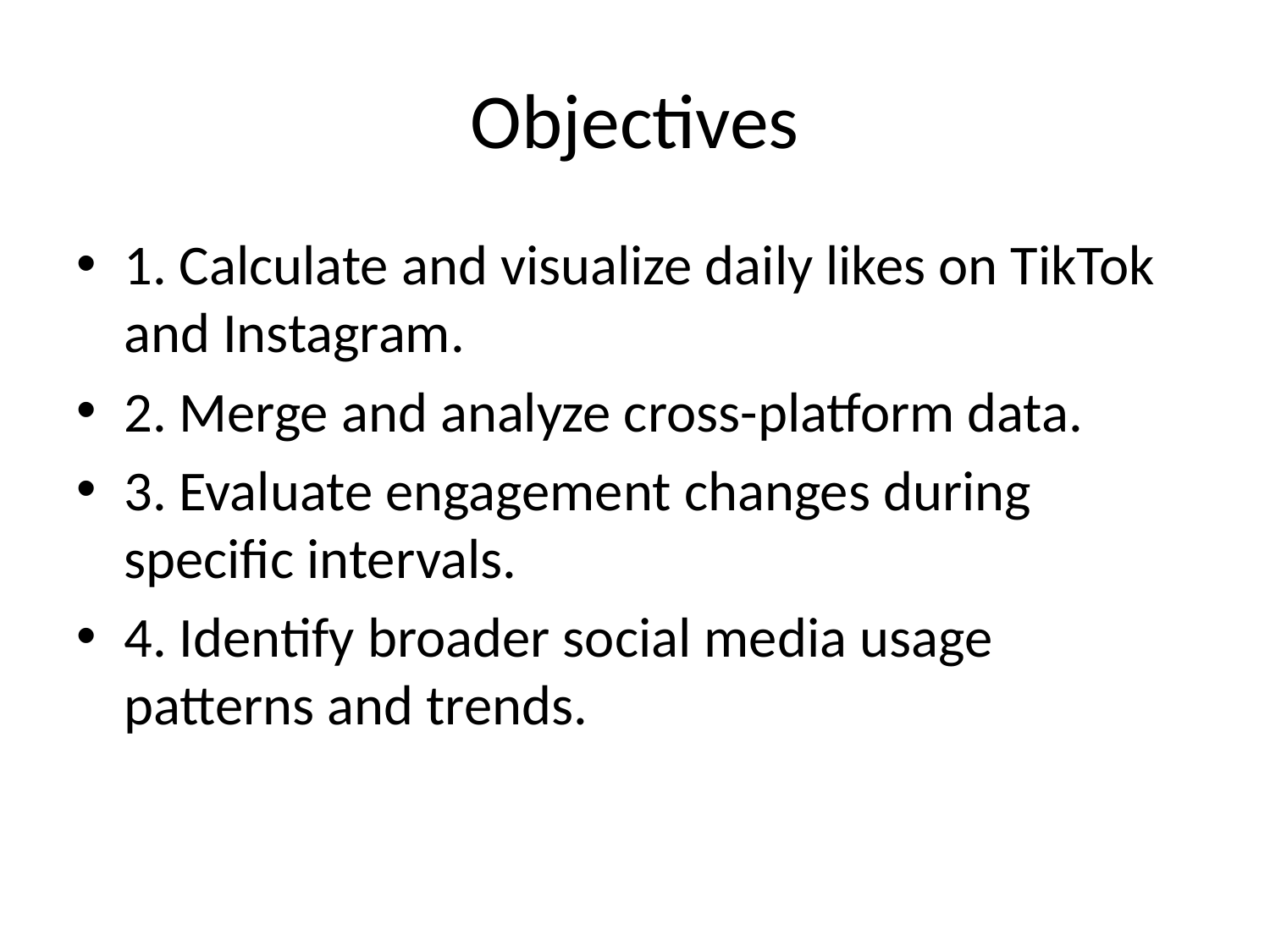

# Objectives
1. Calculate and visualize daily likes on TikTok and Instagram.
2. Merge and analyze cross-platform data.
3. Evaluate engagement changes during specific intervals.
4. Identify broader social media usage patterns and trends.